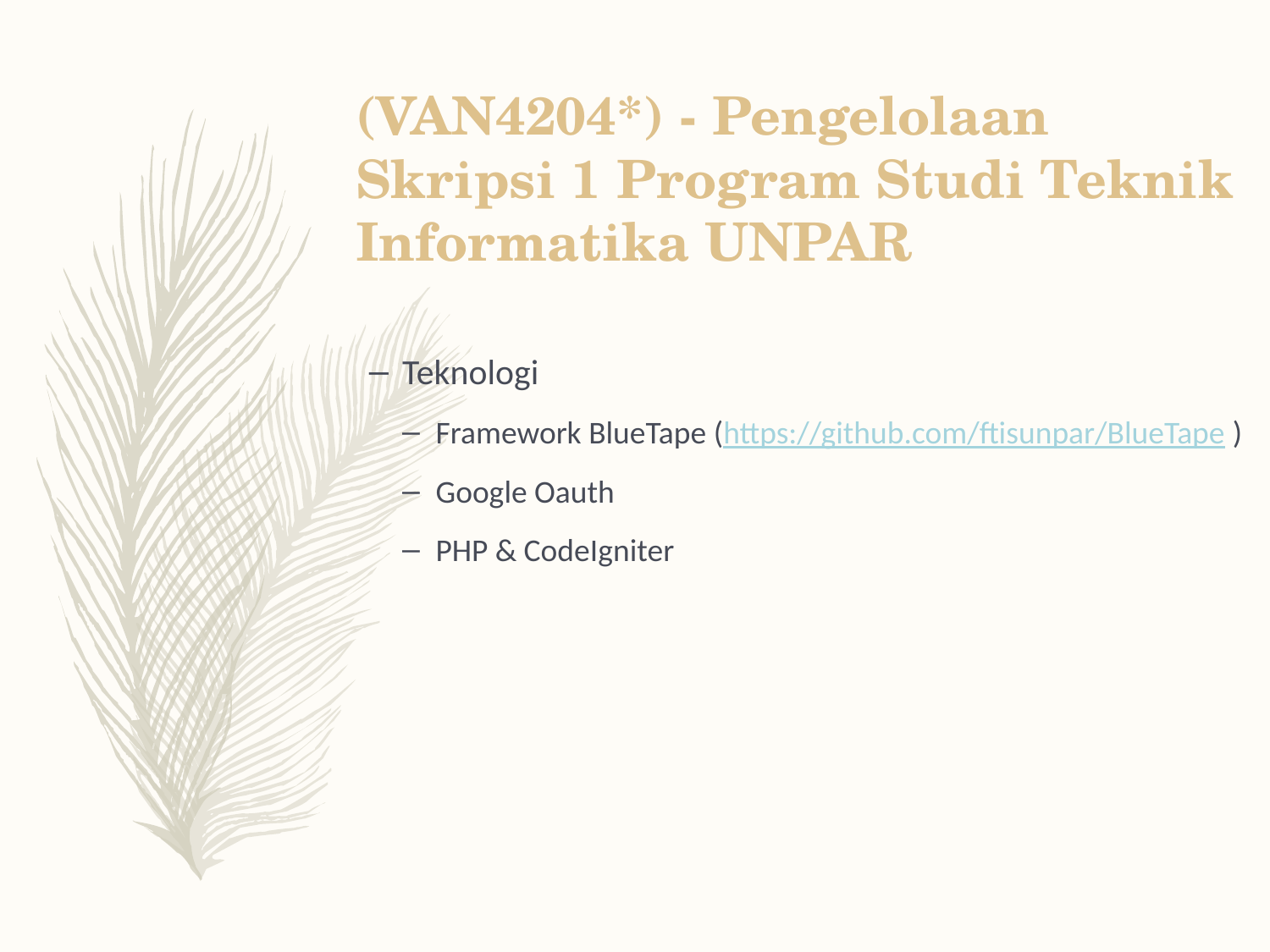

(VAN4204*) - Pengelolaan Skripsi 1 Program Studi Teknik Informatika UNPAR
Teknologi
Framework BlueTape (https://github.com/ftisunpar/BlueTape )
Google Oauth
PHP & CodeIgniter